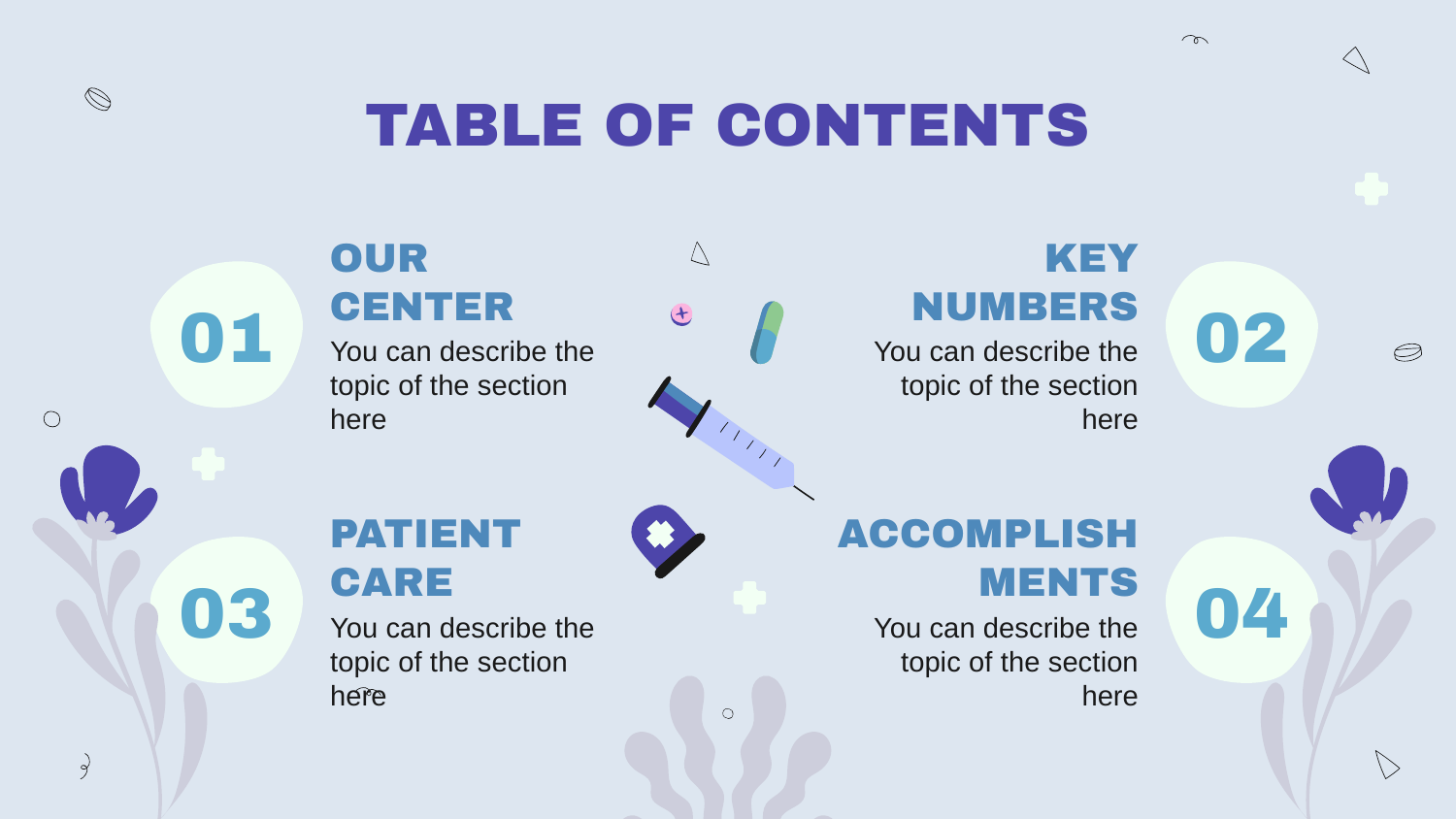

TABLE OF CONTENTS
OUR
CENTER
KEY NUMBERS

# 01
02

You can describe the topic of the section here
You can describe the topic of the section here

PATIENT CARE
ACCOMPLISHMENTS

03
04

You can describe the topic of the section here
You can describe the topic of the section here